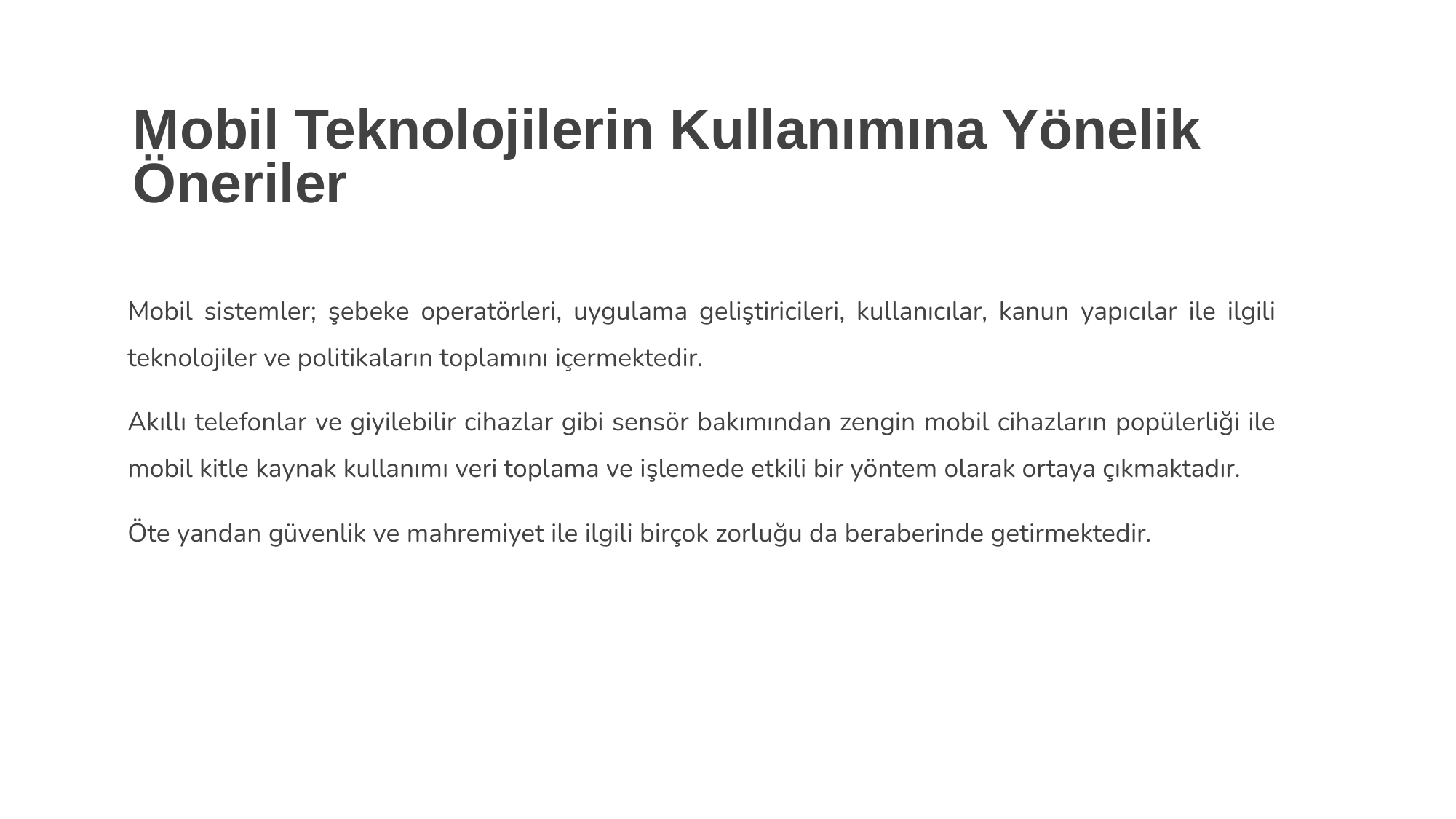

# Mobil Teknolojilerin Kullanımına Yönelik Öneriler
Mobil sistemler; şebeke operatörleri, uygulama geliştiricileri, kullanıcılar, kanun yapıcılar ile ilgili teknolojiler ve politikaların toplamını içermektedir.
Akıllı telefonlar ve giyilebilir cihazlar gibi sensör bakımından zengin mobil cihazların popülerliği ile mobil kitle kaynak kullanımı veri toplama ve işlemede etkili bir yöntem olarak ortaya çıkmaktadır.
Öte yandan güvenlik ve mahremiyet ile ilgili birçok zorluğu da beraberinde getirmektedir.